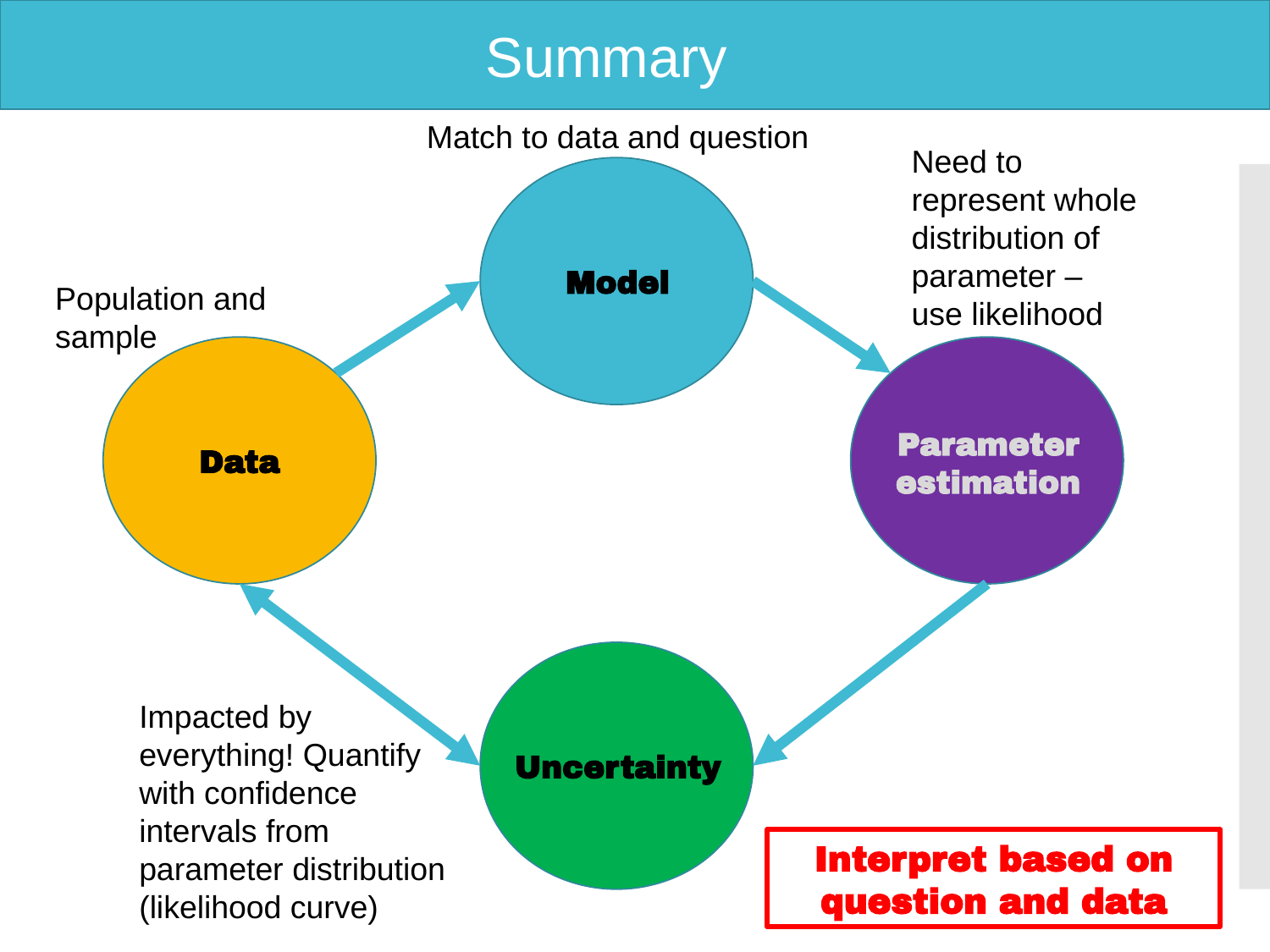

Summary
Match to data and question
Need to represent whole distribution of parameter – use likelihood

Model
Population and sample

Parameter estimation
Data

Impacted by everything! Quantify with confidence intervals from parameter distribution (likelihood curve)
Uncertainty
Interpret based on question and data